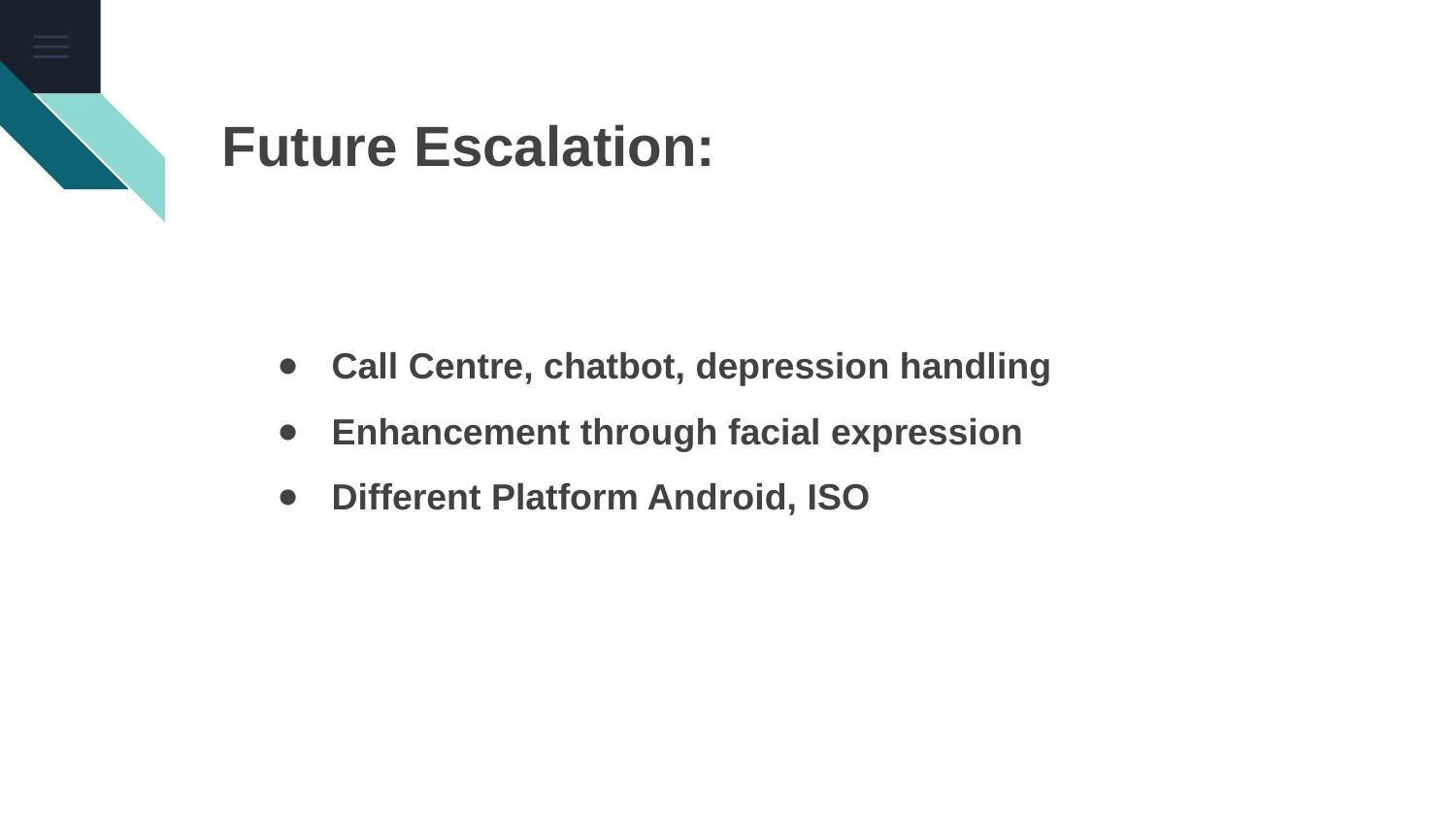

Future Escalation:
# Call Centre, chatbot, depression handling
Enhancement through facial expression
Different Platform Android, ISO